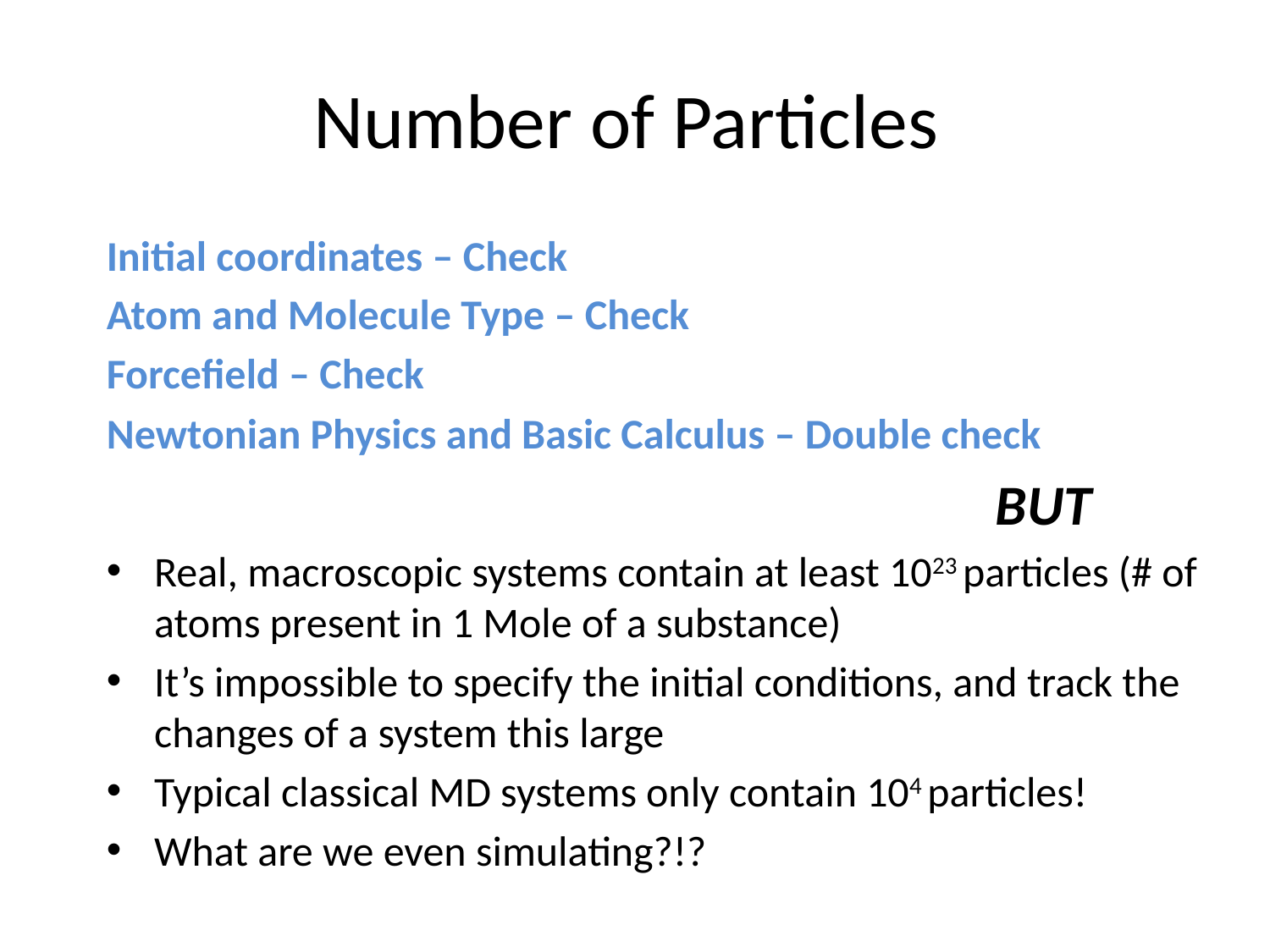

# Number of Particles
Initial coordinates – Check
Atom and Molecule Type – Check
Forcefield – Check
Newtonian Physics and Basic Calculus – Double check
							BUT
Real, macroscopic systems contain at least 1023 particles (# of atoms present in 1 Mole of a substance)
It’s impossible to specify the initial conditions, and track the changes of a system this large
Typical classical MD systems only contain 104 particles!
What are we even simulating?!?